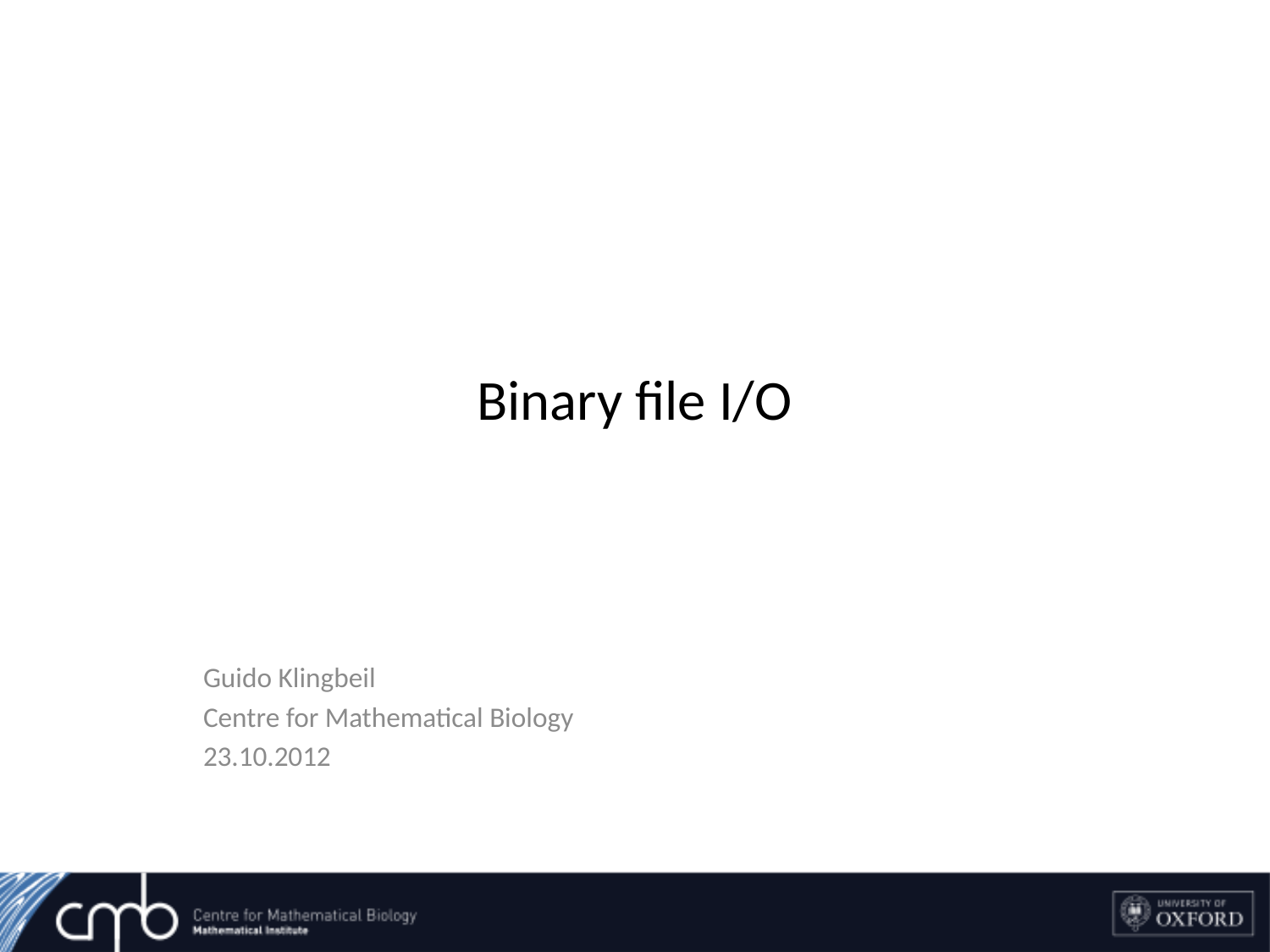

# Binary file I/O
Guido Klingbeil
Centre for Mathematical Biology
23.10.2012